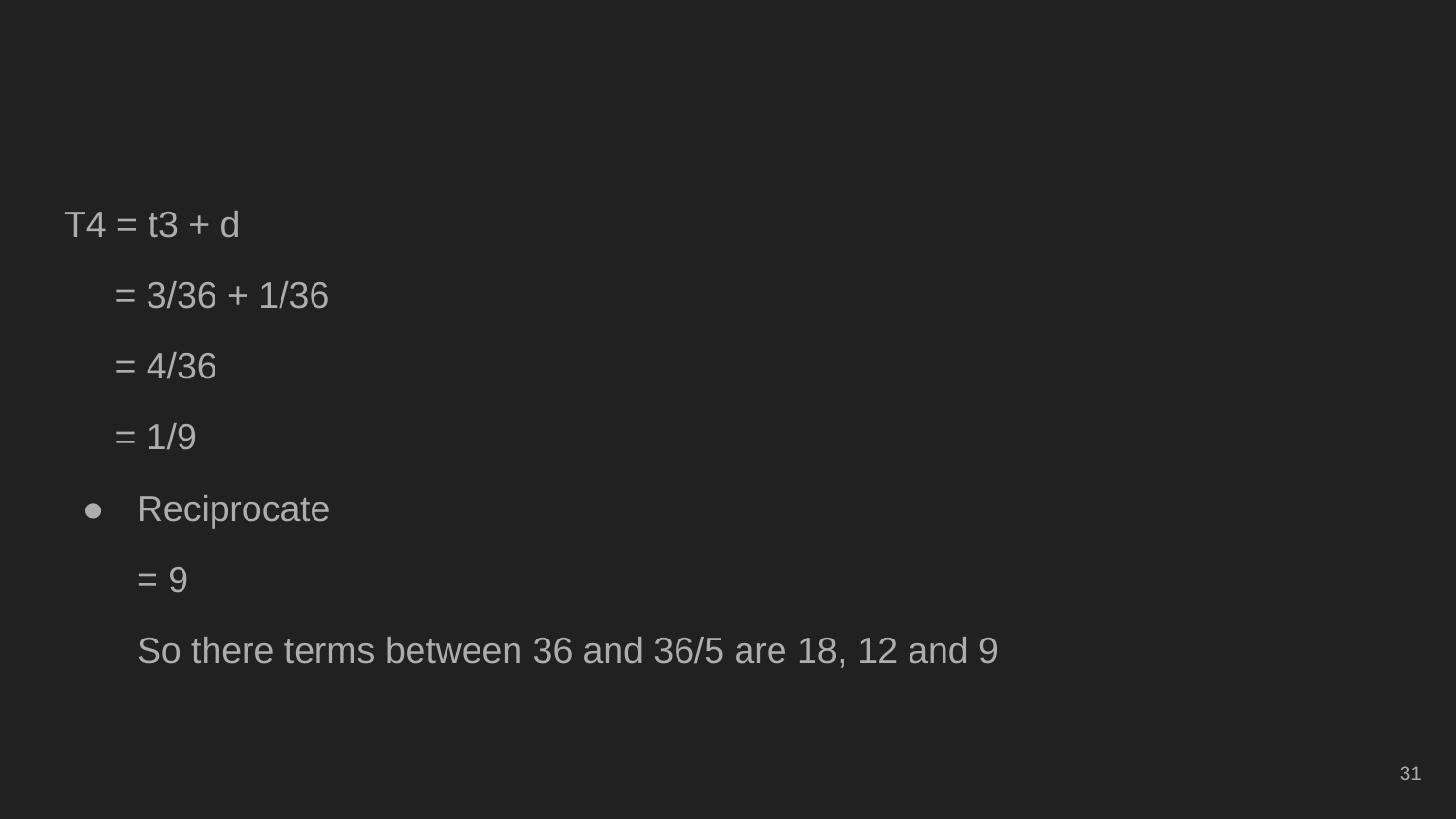

#
T4 = t3 + d
     = 3/36 + 1/36
     = 4/36
     = 1/9
Reciprocate
= 9
So there terms between 36 and 36/5 are 18, 12 and 9
31